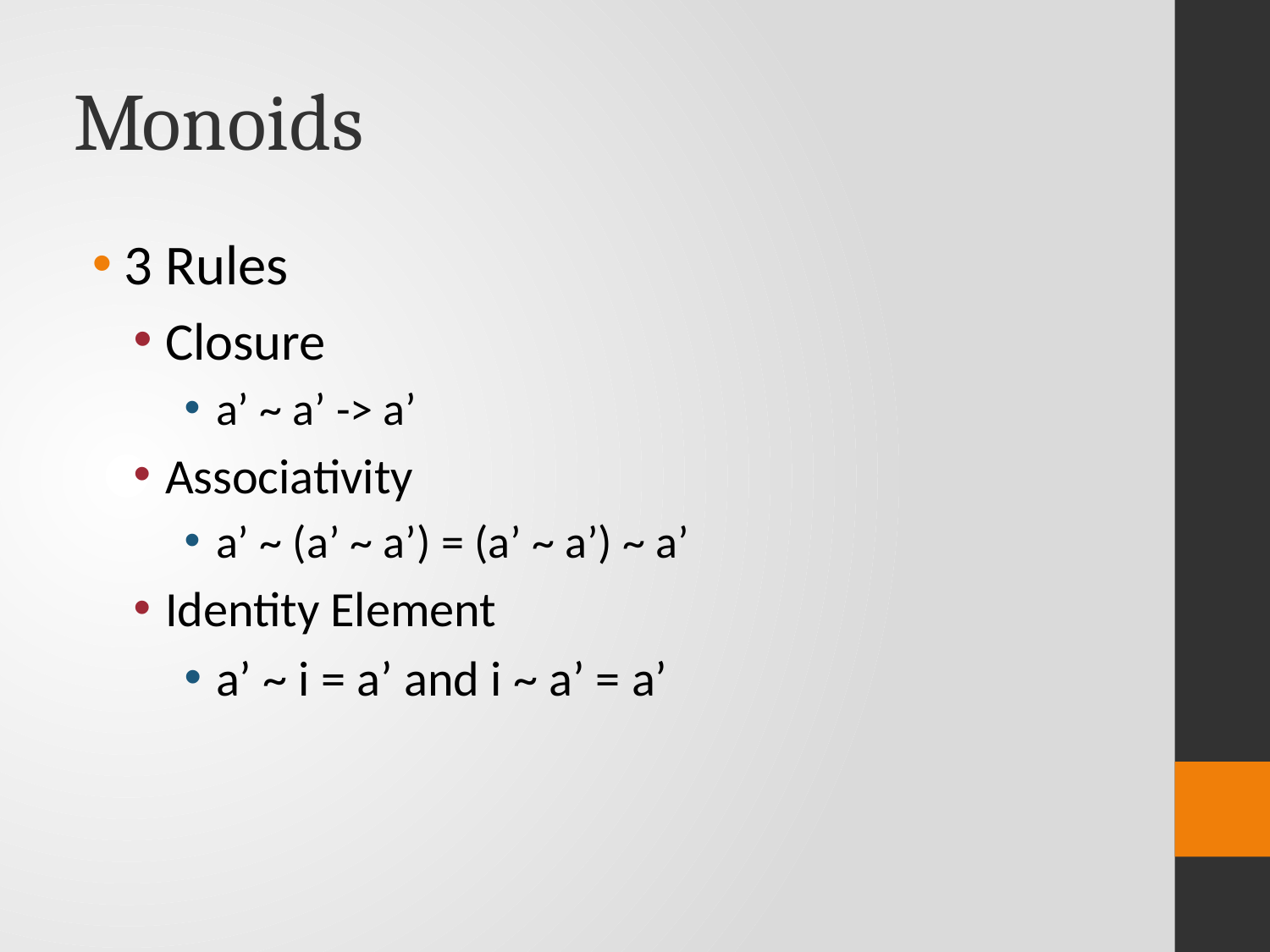

# Monoids
3 Rules
Closure
a’ ~ a’ -> a’
Associativity
a’ ~ (a’ ~ a’) = (a’ ~ a’) ~ a’
Identity Element
a’ ~ i = a’ and i ~ a’ = a’